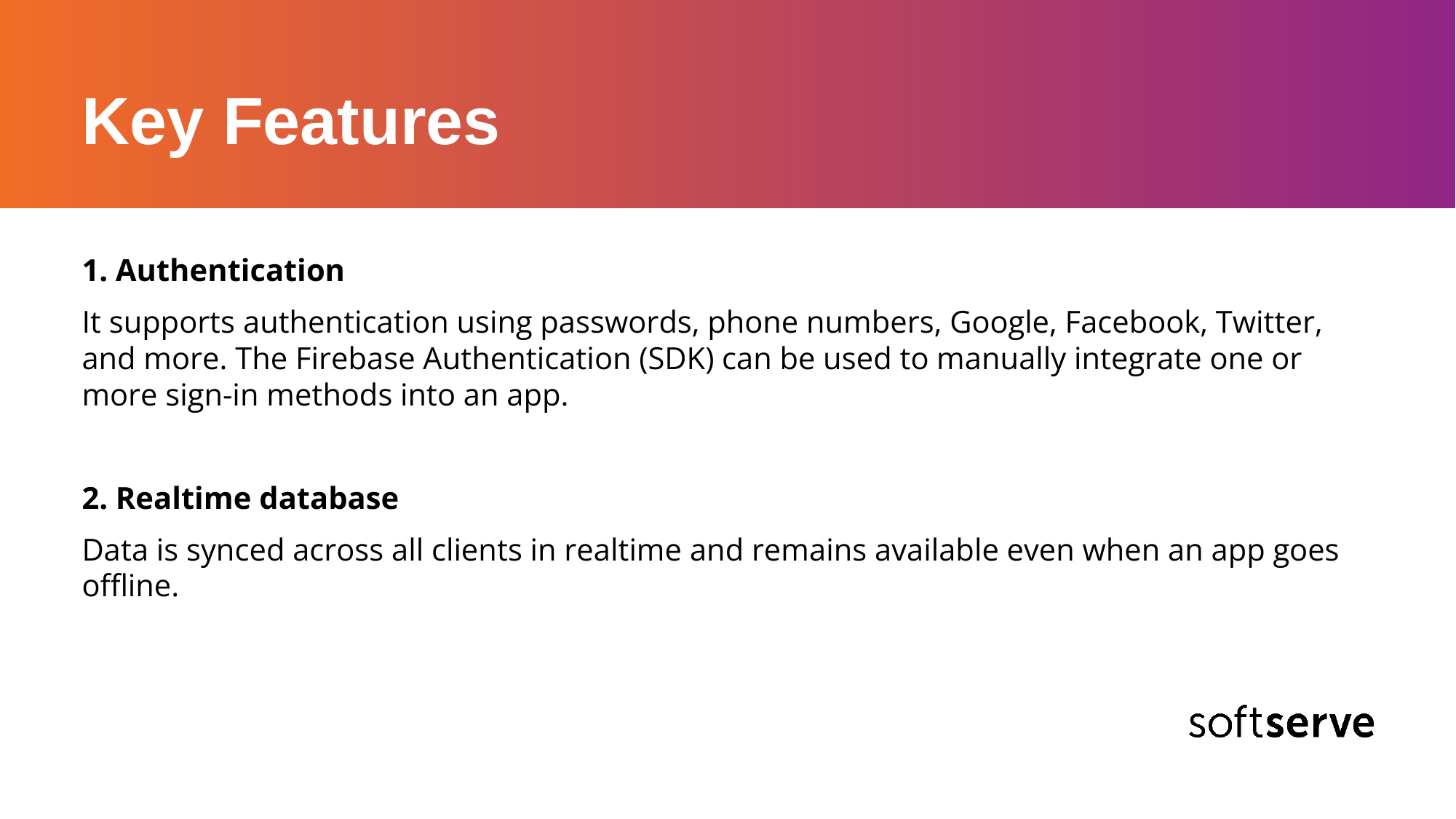

# Key Features
1. Authentication
It supports authentication using passwords, phone numbers, Google, Facebook, Twitter, and more. The Firebase Authentication (SDK) can be used to manually integrate one or more sign-in methods into an app.

2. Realtime database
Data is synced across all clients in realtime and remains available even when an app goes offline.